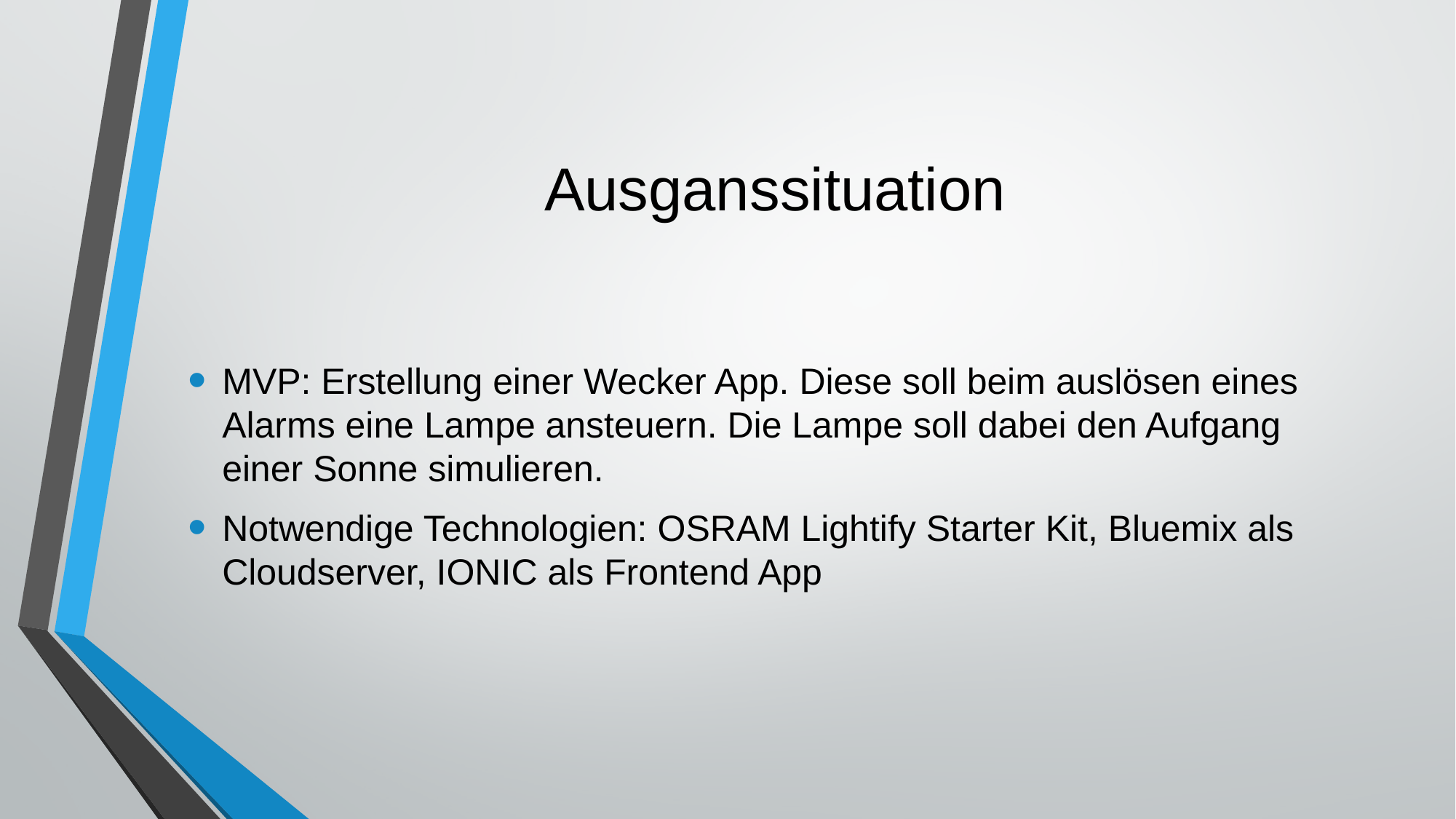

# Ausganssituation
MVP: Erstellung einer Wecker App. Diese soll beim auslösen eines Alarms eine Lampe ansteuern. Die Lampe soll dabei den Aufgang einer Sonne simulieren.
Notwendige Technologien: OSRAM Lightify Starter Kit, Bluemix als Cloudserver, IONIC als Frontend App